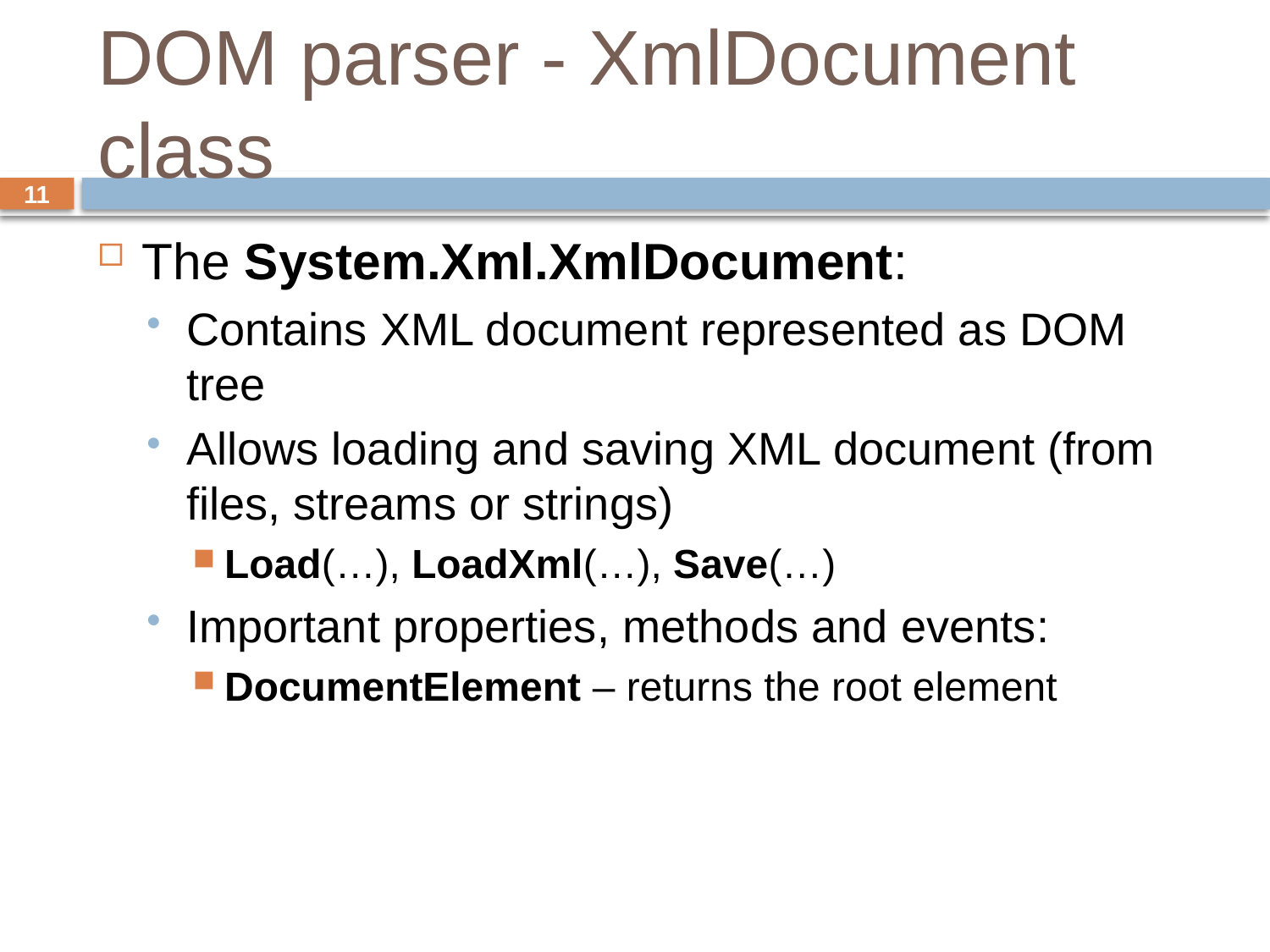

# DOM parser - XmlDocument class
11
The System.Xml.XmlDocument:
Contains XML document represented as DOM tree
Allows loading and saving XML document (from files, streams or strings)
Load(…), LoadXml(…), Save(…)
Important properties, methods and events:
DocumentElement – returns the root element